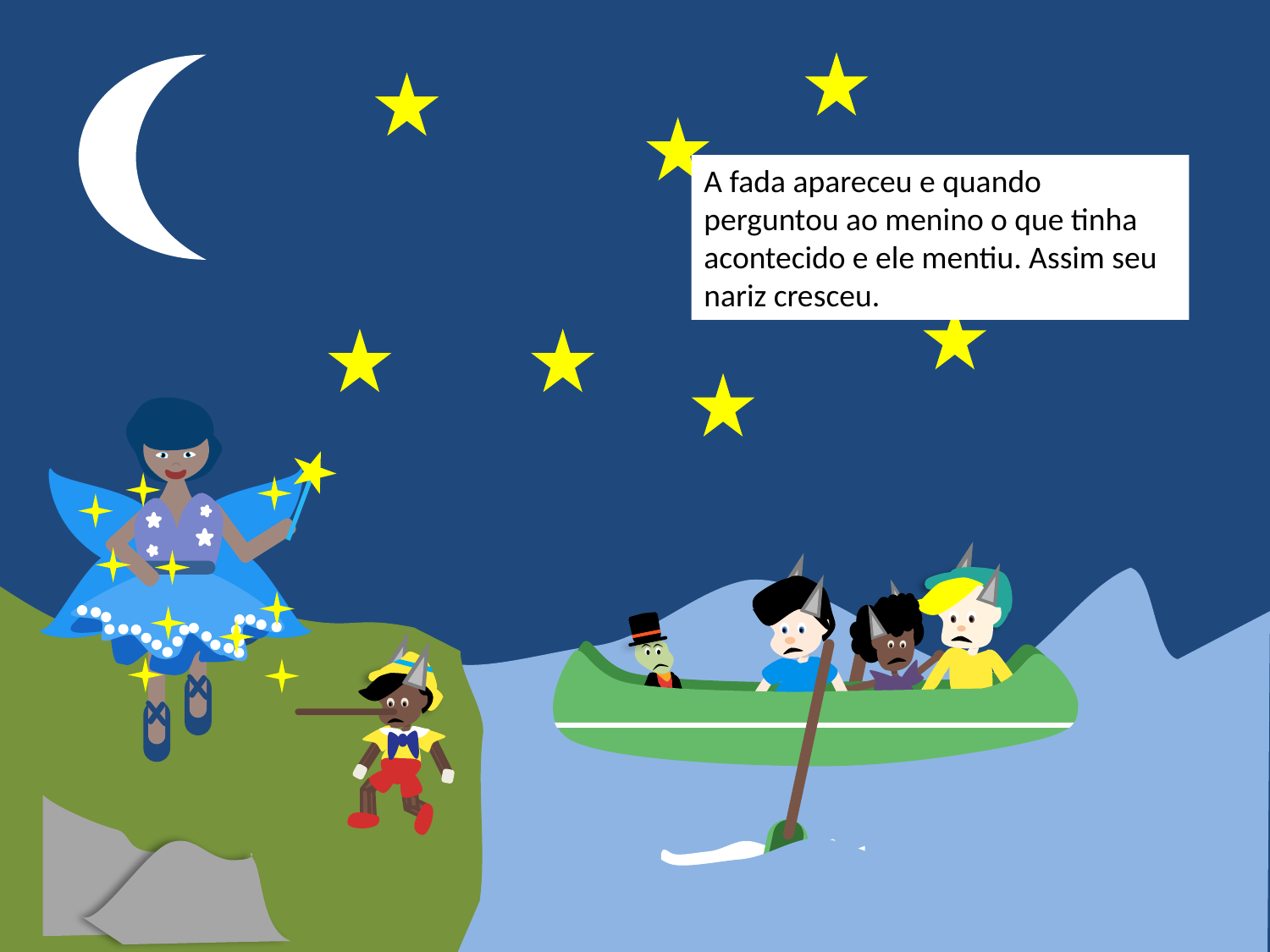

A fada apareceu e quando perguntou ao menino o que tinha acontecido e ele mentiu. Assim seu nariz cresceu.

2